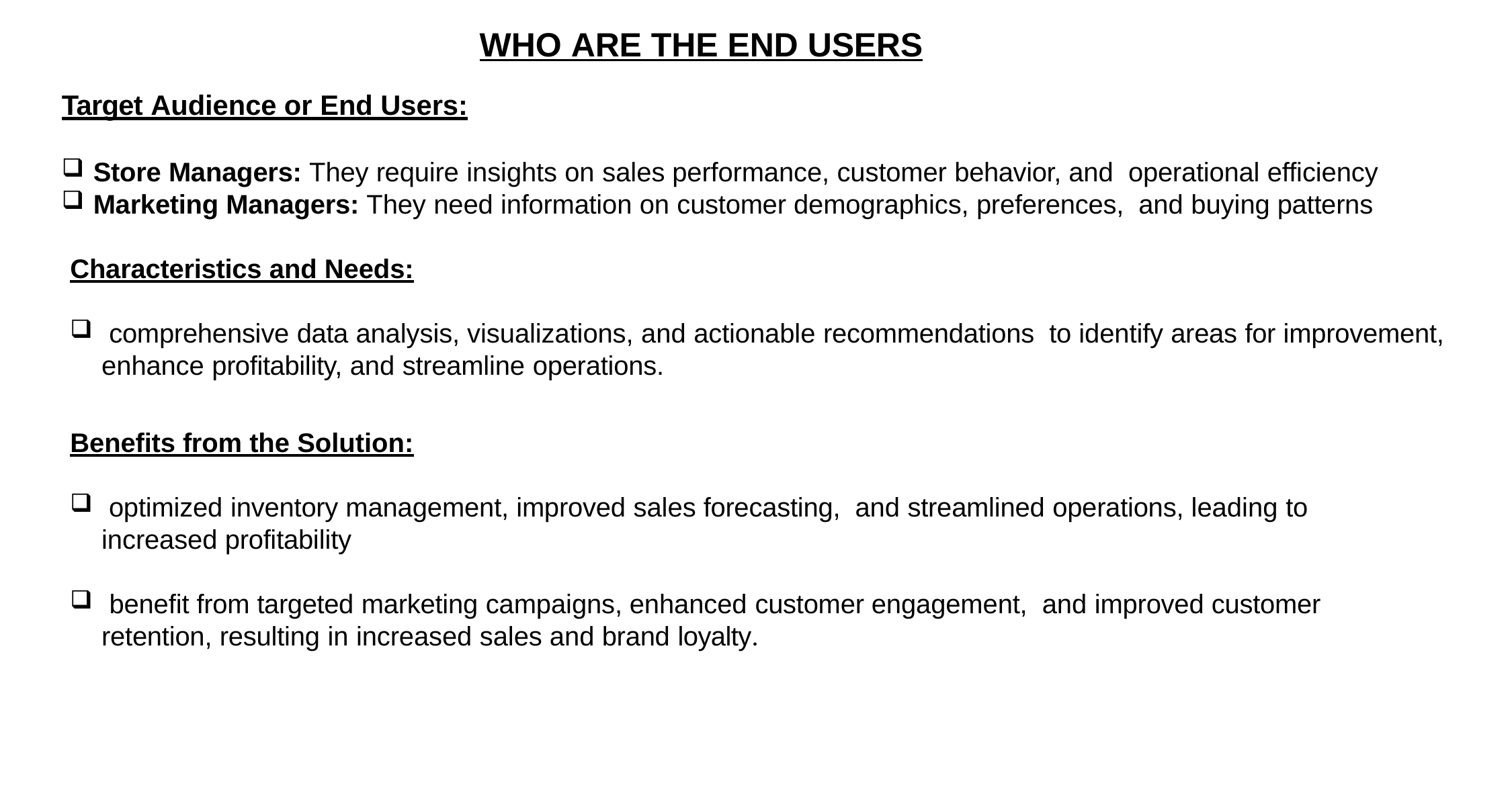

# WHO ARE THE END USERS
Target Audience or End Users:

Store Managers: They require insights on sales performance, customer behavior, and  operational efficiency
Marketing Managers: They need information on customer demographics, preferences,  and buying patterns

Characteristics and Needs:

 comprehensive data analysis, visualizations, and actionable recommendations  to identify areas for improvement, enhance profitability, and streamline operations.

Benefits from the Solution:

 optimized inventory management, improved sales forecasting,  and streamlined operations, leading to increased profitability

 benefit from targeted marketing campaigns, enhanced customer engagement,  and improved customer retention, resulting in increased sales and brand loyalty.